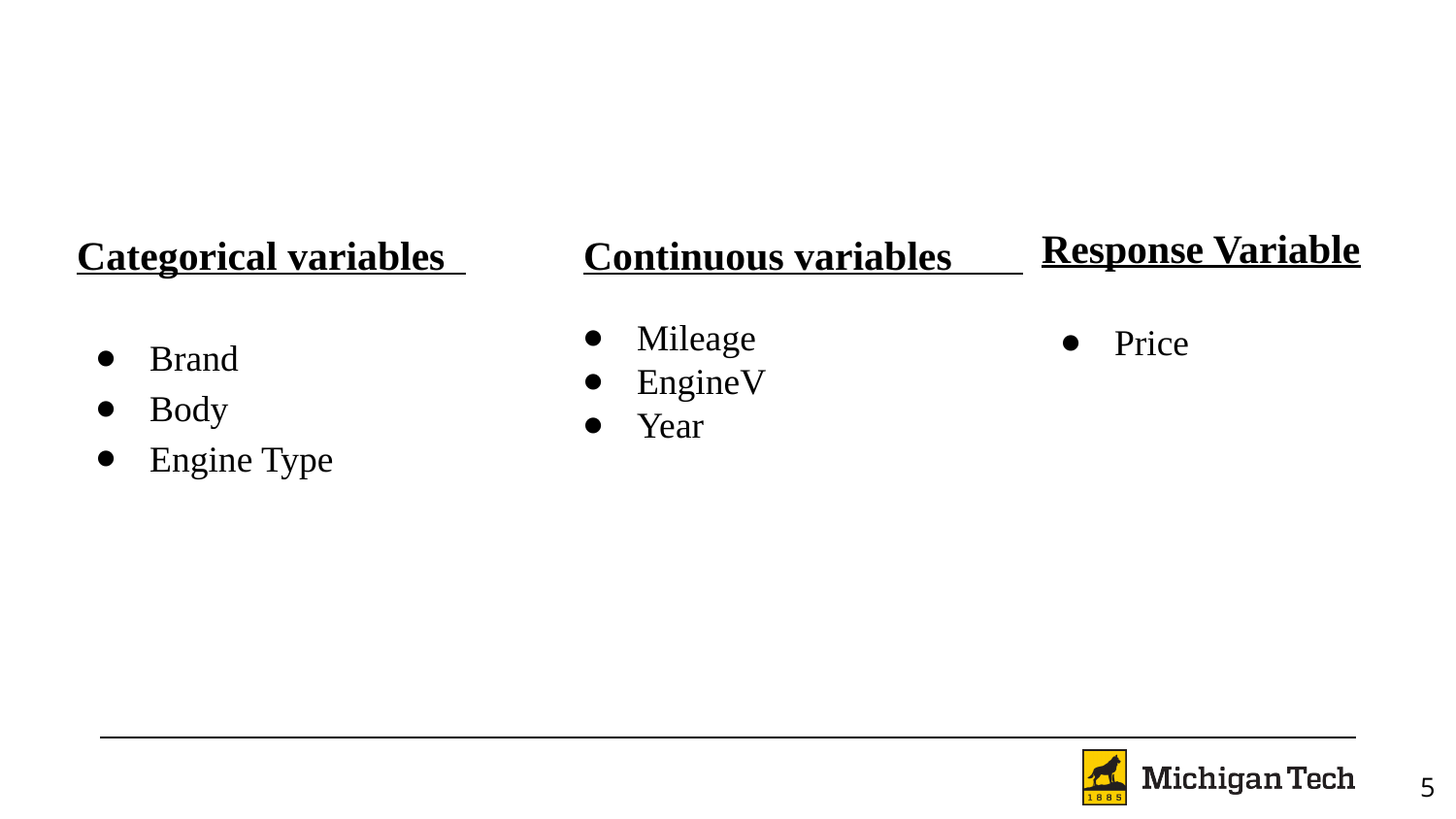

Categorical variables              Continuous variables

Brand
Body
Engine Type

Response Variable

Price

Mileage
EngineV
Year
5